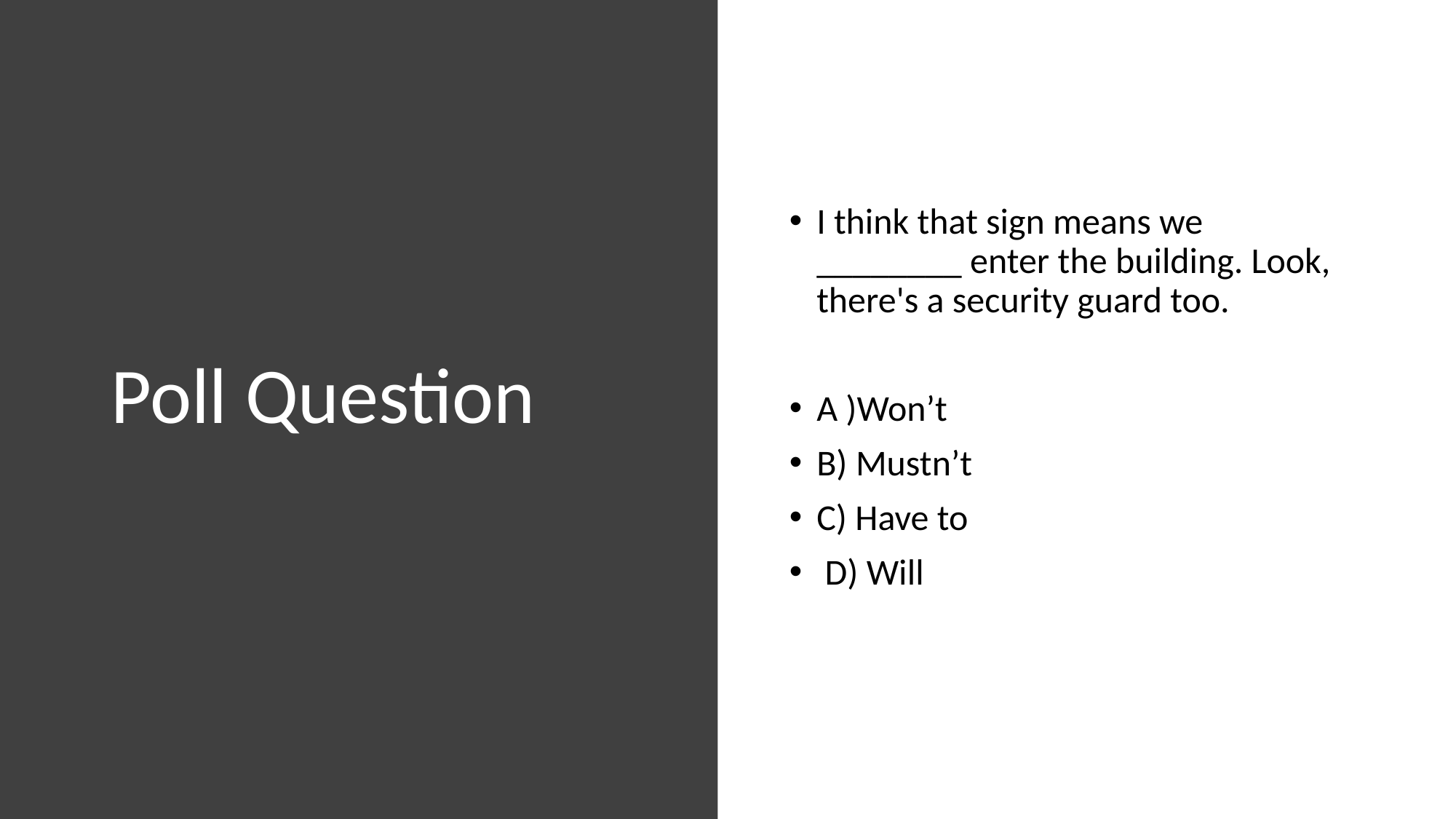

# Poll Question
I think that sign means we ________ enter the building. Look, there's a security guard too.

A )Won’t
B) Mustn’t
C) Have to
 D) Will